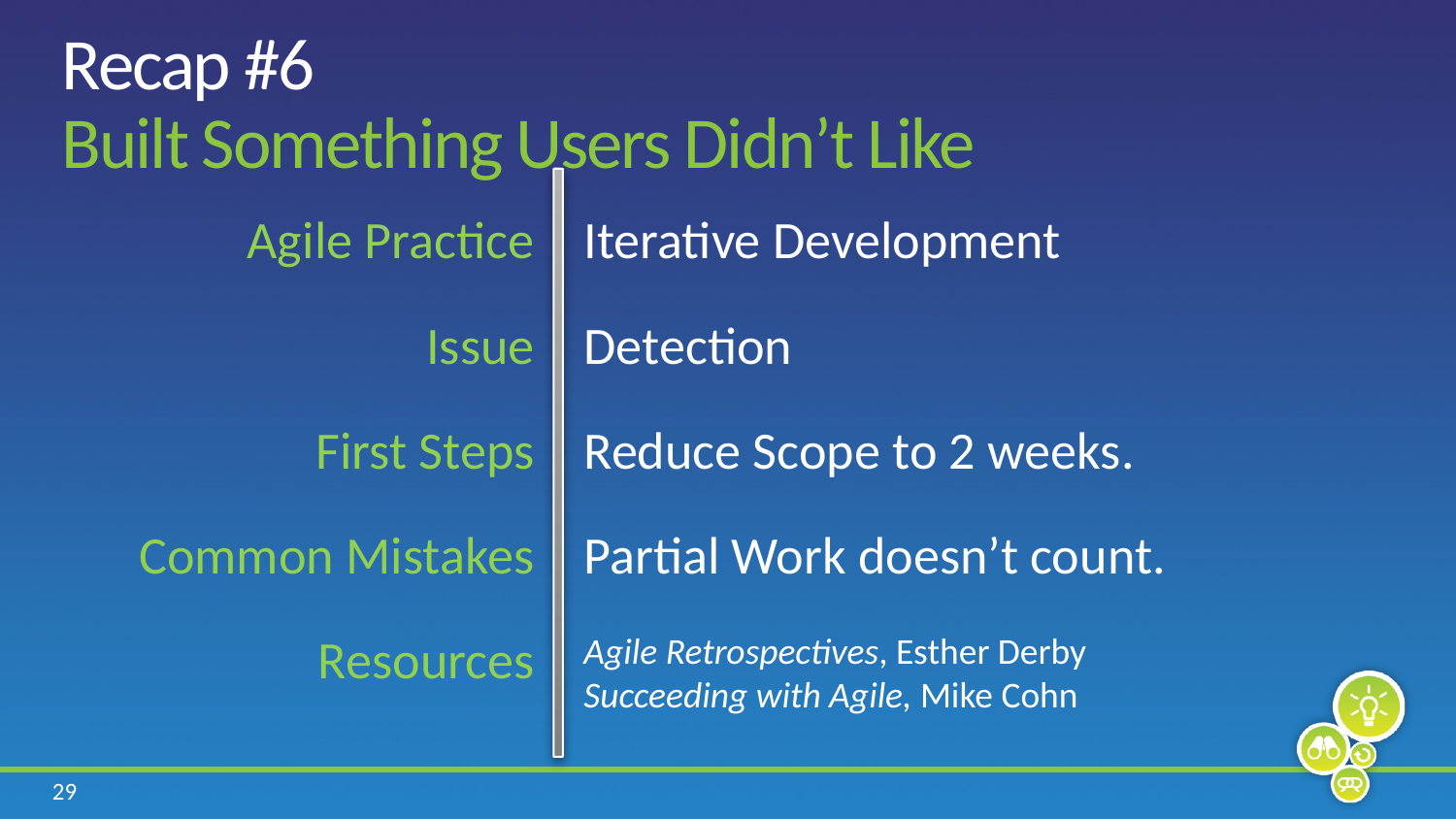

# Recap #6 Built Something Users Didn’t Like

Agile Practice
Issue
First Steps
Common Mistakes
Resources
Iterative Development
Detection
Reduce Scope to 2 weeks.
Partial Work doesn’t count.

Agile Retrospectives, Esther Derby
Succeeding with Agile, Mike Cohn